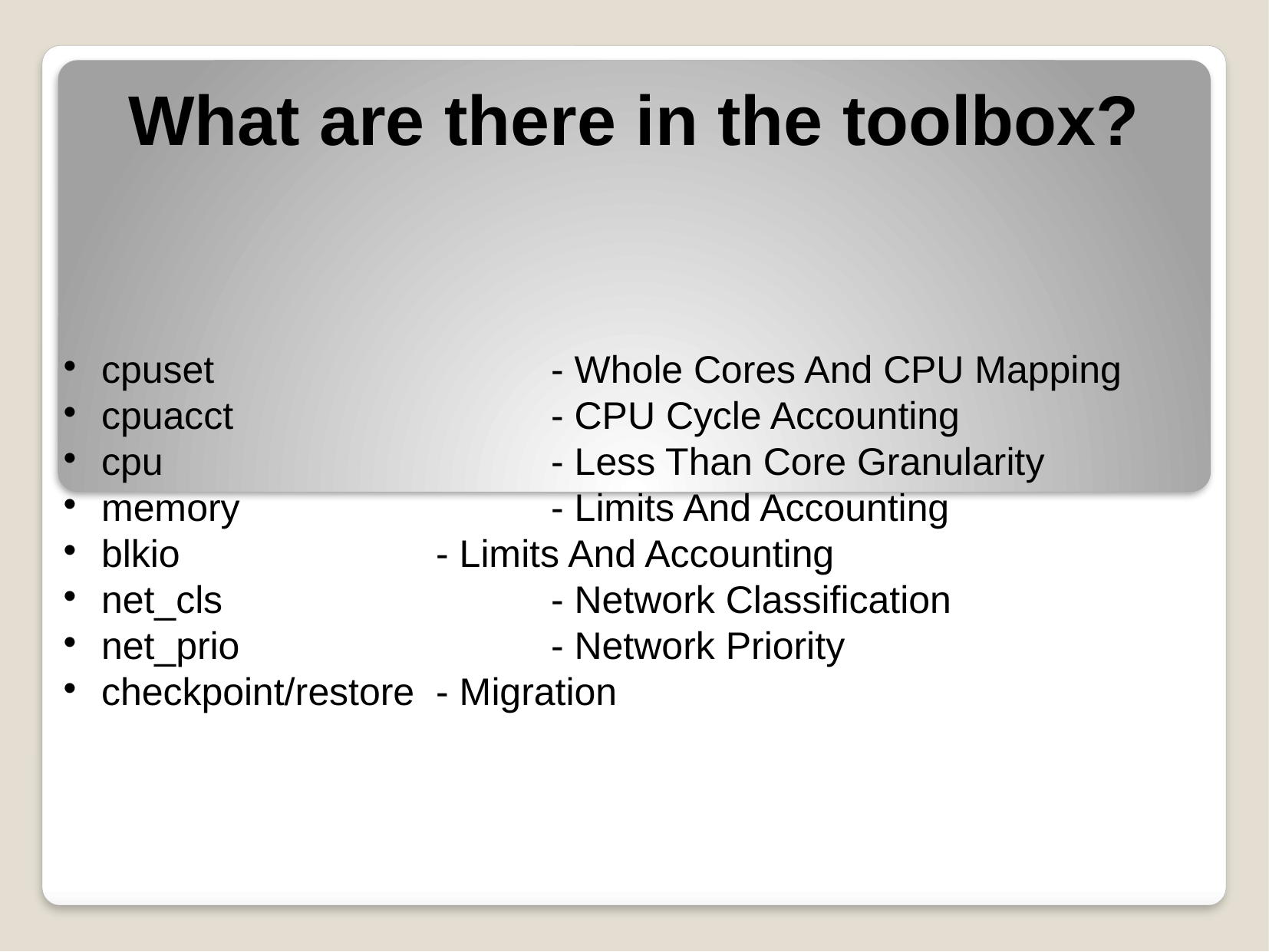

What are there in the toolbox?

 cpuset			- Whole Cores And CPU Mapping
 cpuacct			- CPU Cycle Accounting
 cpu				- Less Than Core Granularity
 memory			- Limits And Accounting
 blkio			- Limits And Accounting
 net_cls			- Network Classification
 net_prio			- Network Priority
 checkpoint/restore 	- Migration